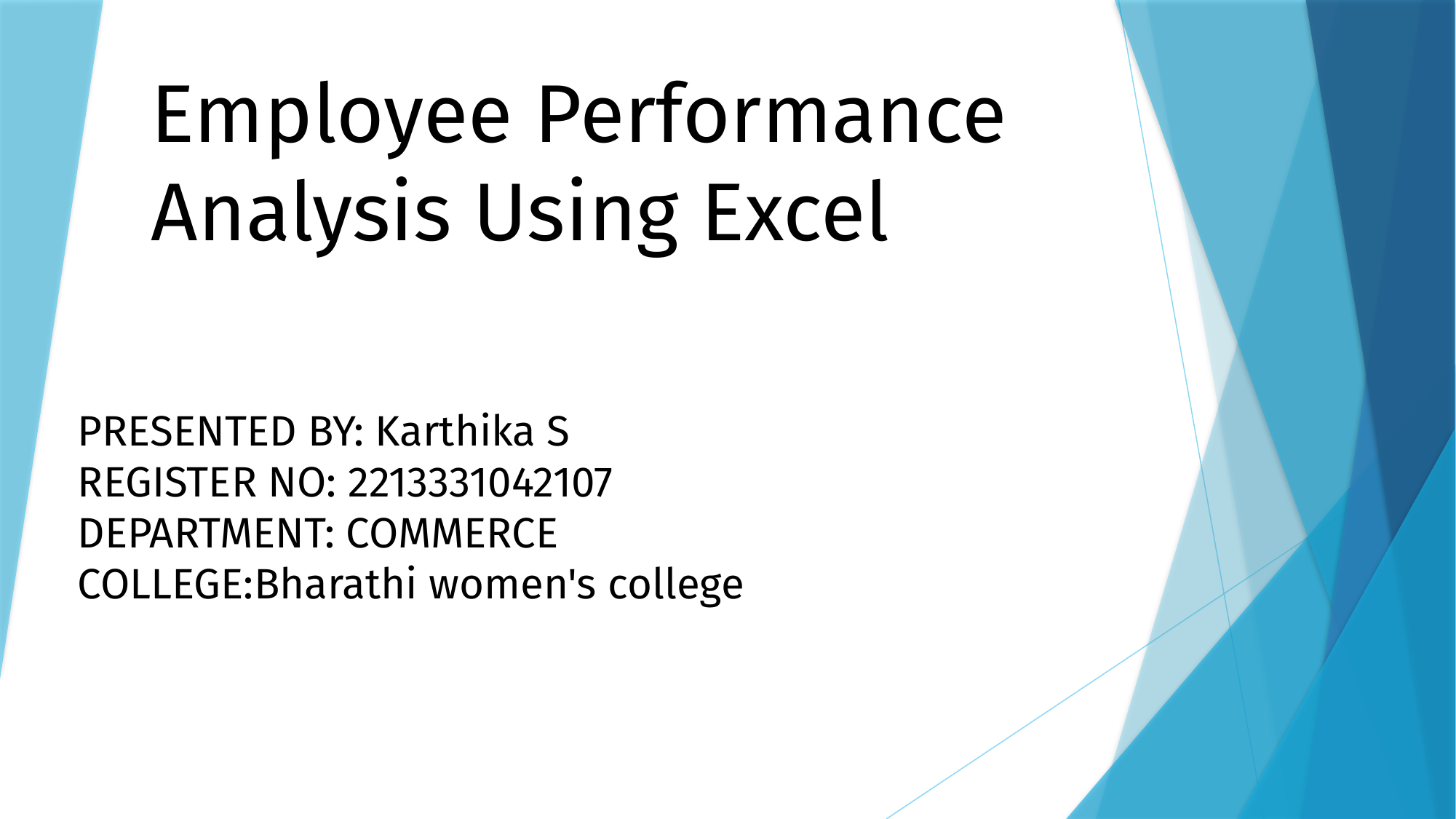

# Employee Performance Analysis Using Excel
PRESENTED BY: Karthika S
REGISTER NO: 2213331042107
DEPARTMENT: COMMERCE
COLLEGE:Bharathi women's college